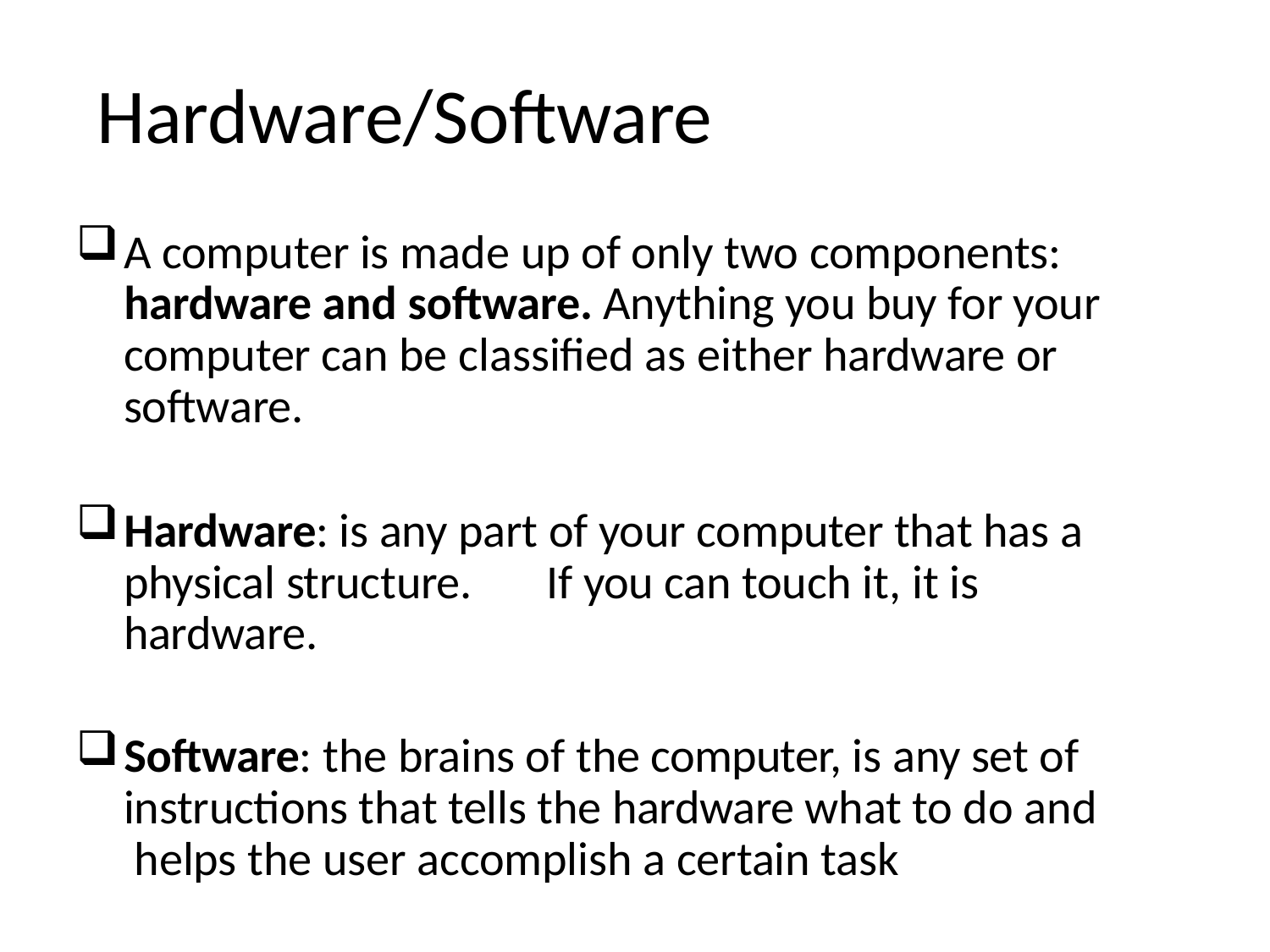

# Hardware/Software
A computer is made up of only two components:  hardware and software. Anything you buy for your  computer can be classified as either hardware or  software.

Hardware: is any part of your computer that has a  physical structure.	If you can touch it, it is hardware.

Software: the brains of the computer, is any set of  instructions that tells the hardware what to do and  helps the user accomplish a certain task